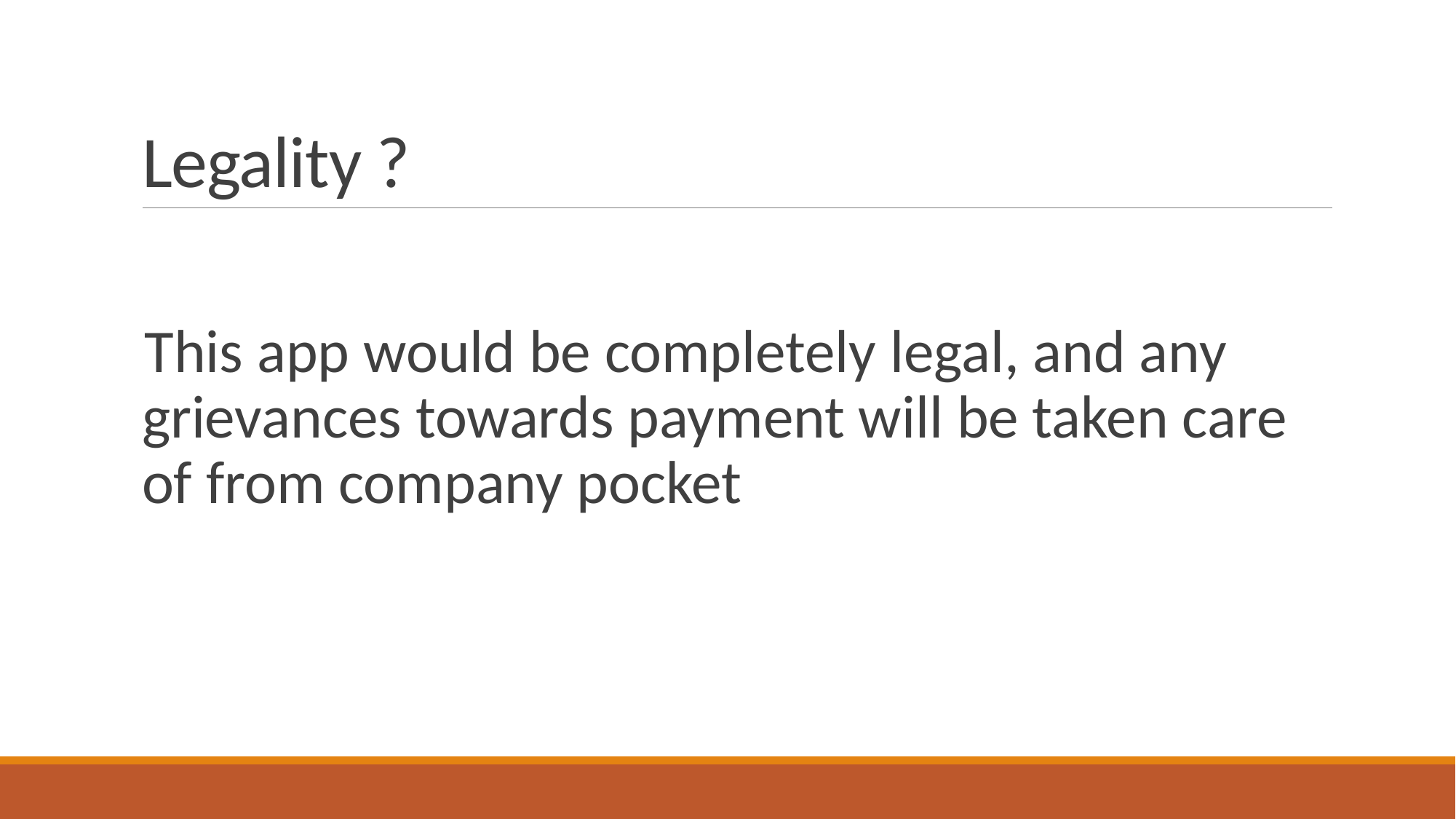

# Legality ?

This app would be completely legal, and any grievances towards payment will be taken care of from company pocket